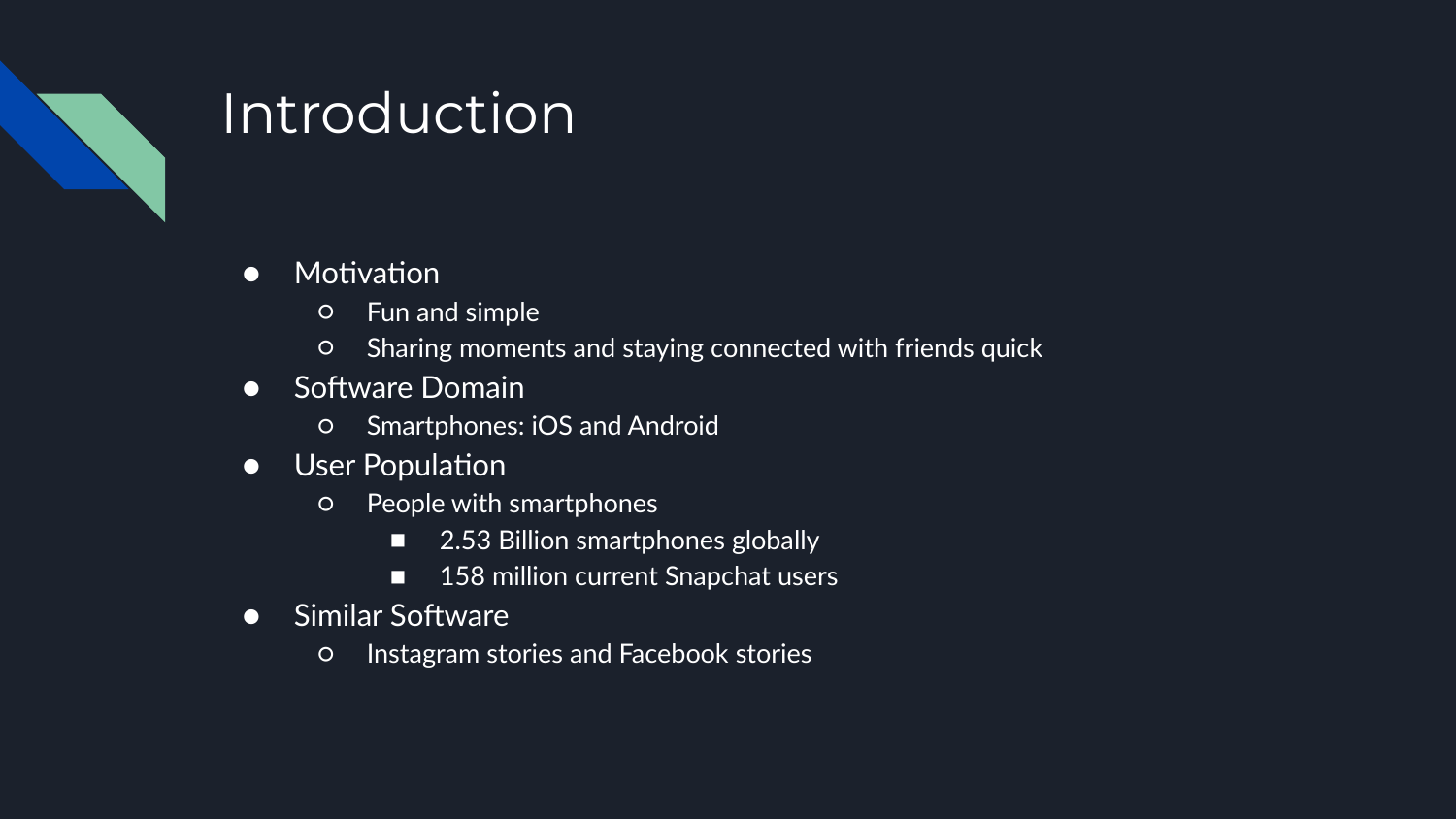

# Introduction
Motivation
Fun and simple
Sharing moments and staying connected with friends quick
Software Domain
Smartphones: iOS and Android
User Population
People with smartphones
2.53 Billion smartphones globally
158 million current Snapchat users
Similar Software
Instagram stories and Facebook stories